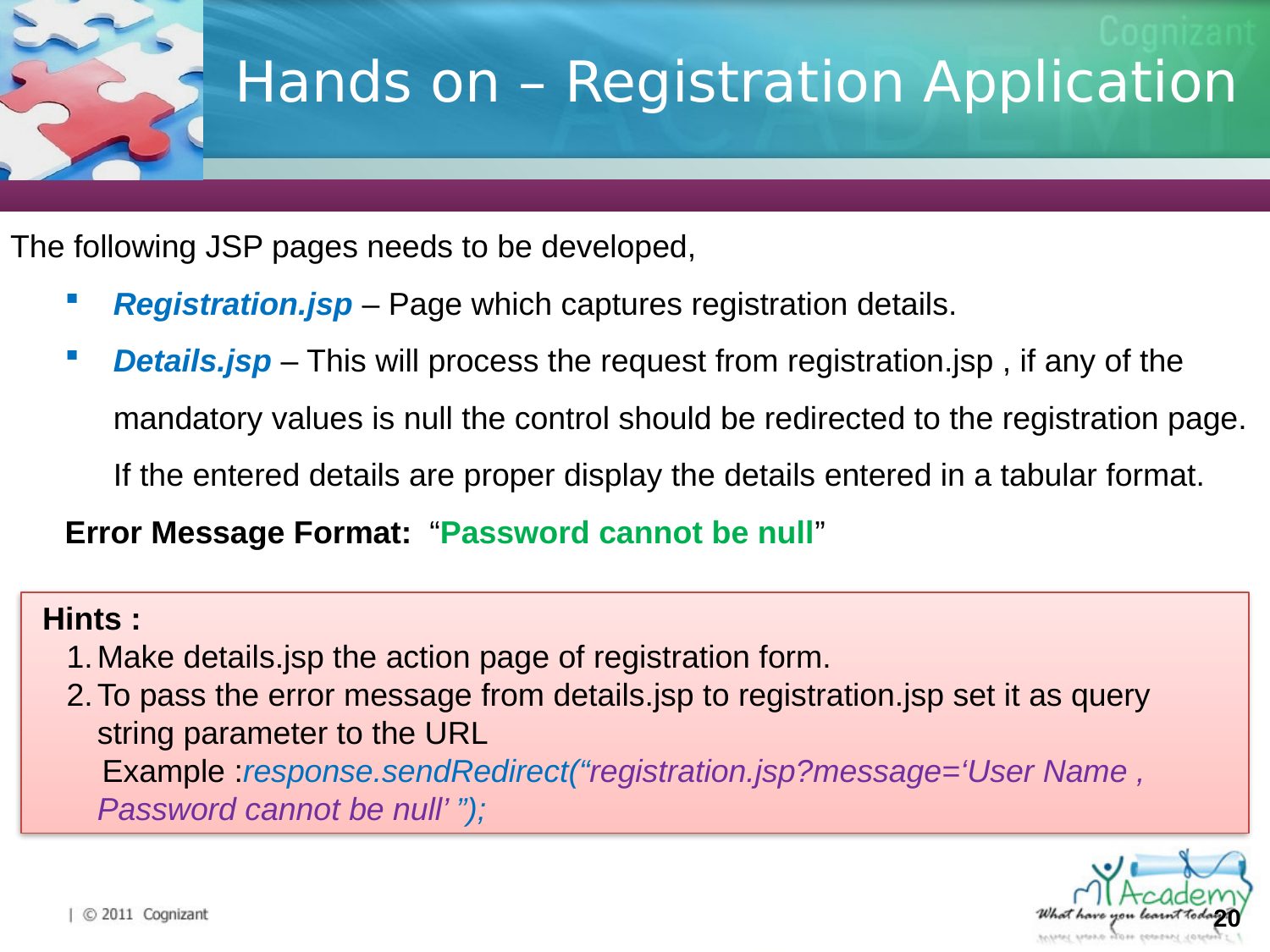

# Hands on – Registration Application
The following JSP pages needs to be developed,
Registration.jsp – Page which captures registration details.
Details.jsp – This will process the request from registration.jsp , if any of the mandatory values is null the control should be redirected to the registration page. If the entered details are proper display the details entered in a tabular format.
Error Message Format:  “Password cannot be null”

Hints :
Make details.jsp the action page of registration form.
To pass the error message from details.jsp to registration.jsp set it as query string parameter to the URL
    Example :response.sendRedirect(“registration.jsp?message=‘User Name , Password cannot be null’ ”);
20